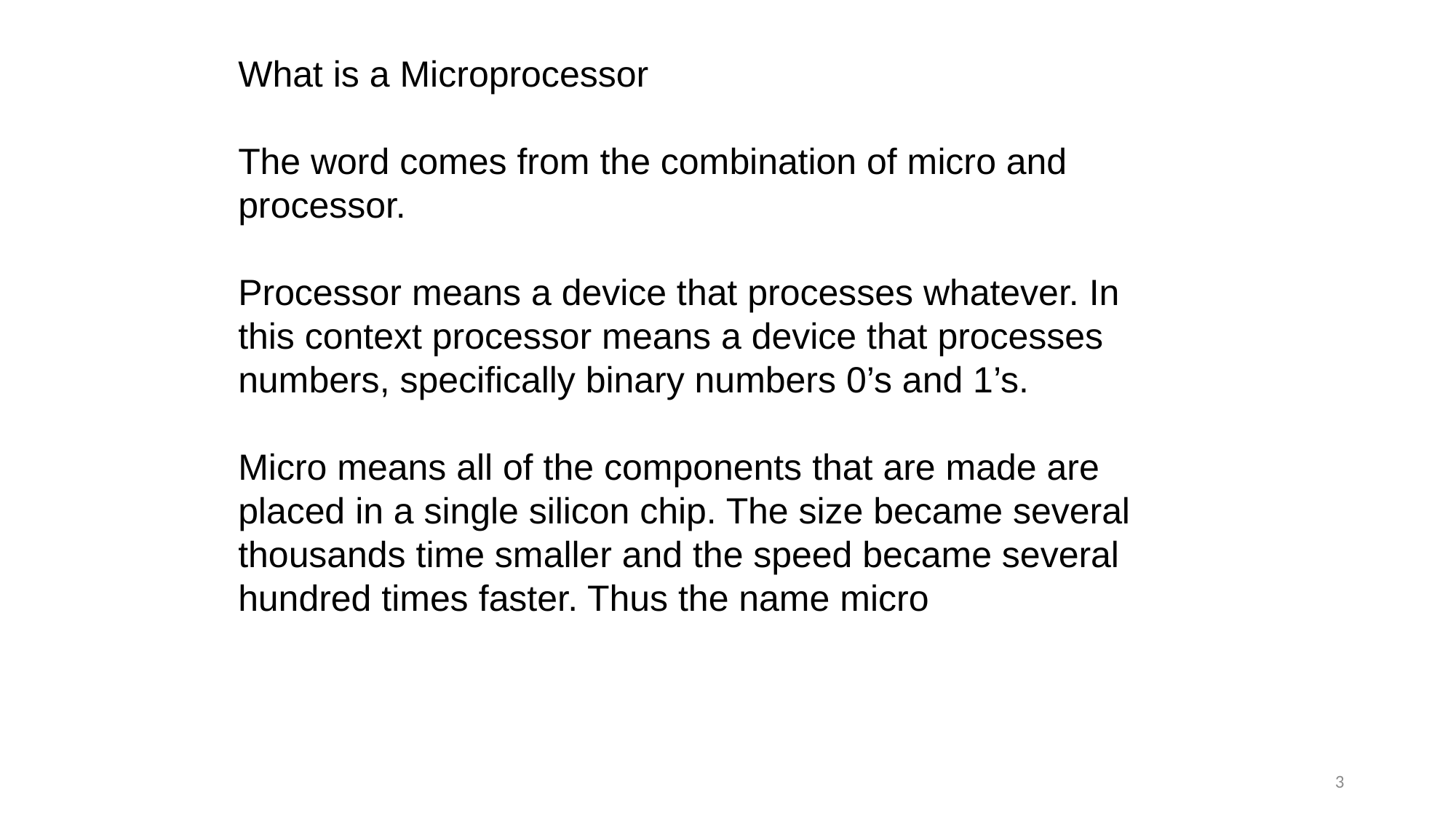

What is a Microprocessor

The word comes from the combination of micro and processor.

Processor means a device that processes whatever. In this context processor means a device that processes numbers, specifically binary numbers 0’s and 1’s.

Micro means all of the components that are made are placed in a single silicon chip. The size became several thousands time smaller and the speed became several hundred times faster. Thus the name micro
3